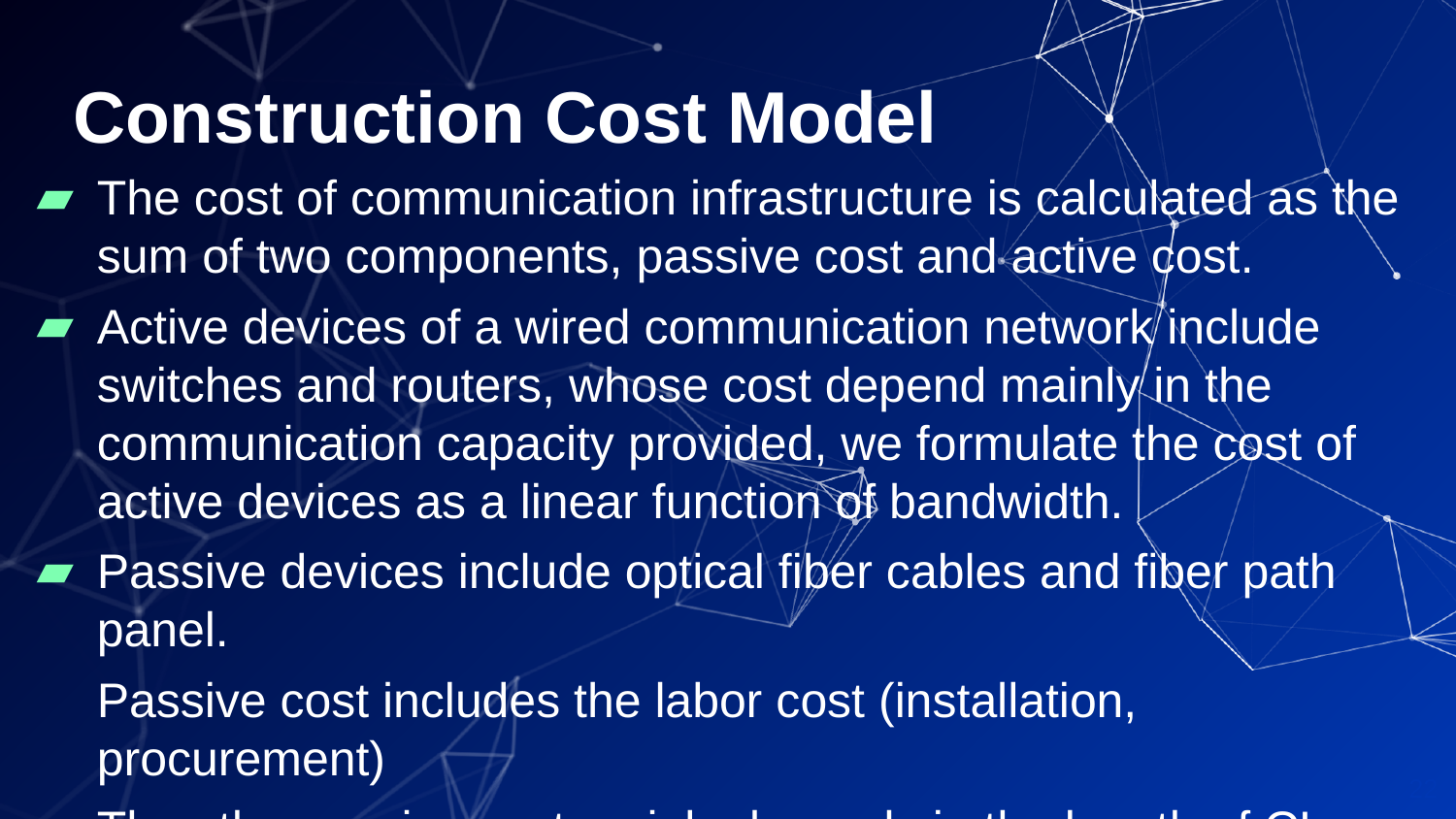

# Construction Cost Model
The cost of communication infrastructure is calculated as the sum of two components, passive cost and active cost.
Active devices of a wired communication network include switches and routers, whose cost depend mainly in the communication capacity provided, we formulate the cost of active devices as a linear function of bandwidth.
Passive devices include optical fiber cables and fiber path panel.
	Passive cost includes the labor cost (installation, procurement)
	Thus the passive cost mainly depends in the length of CL.

22